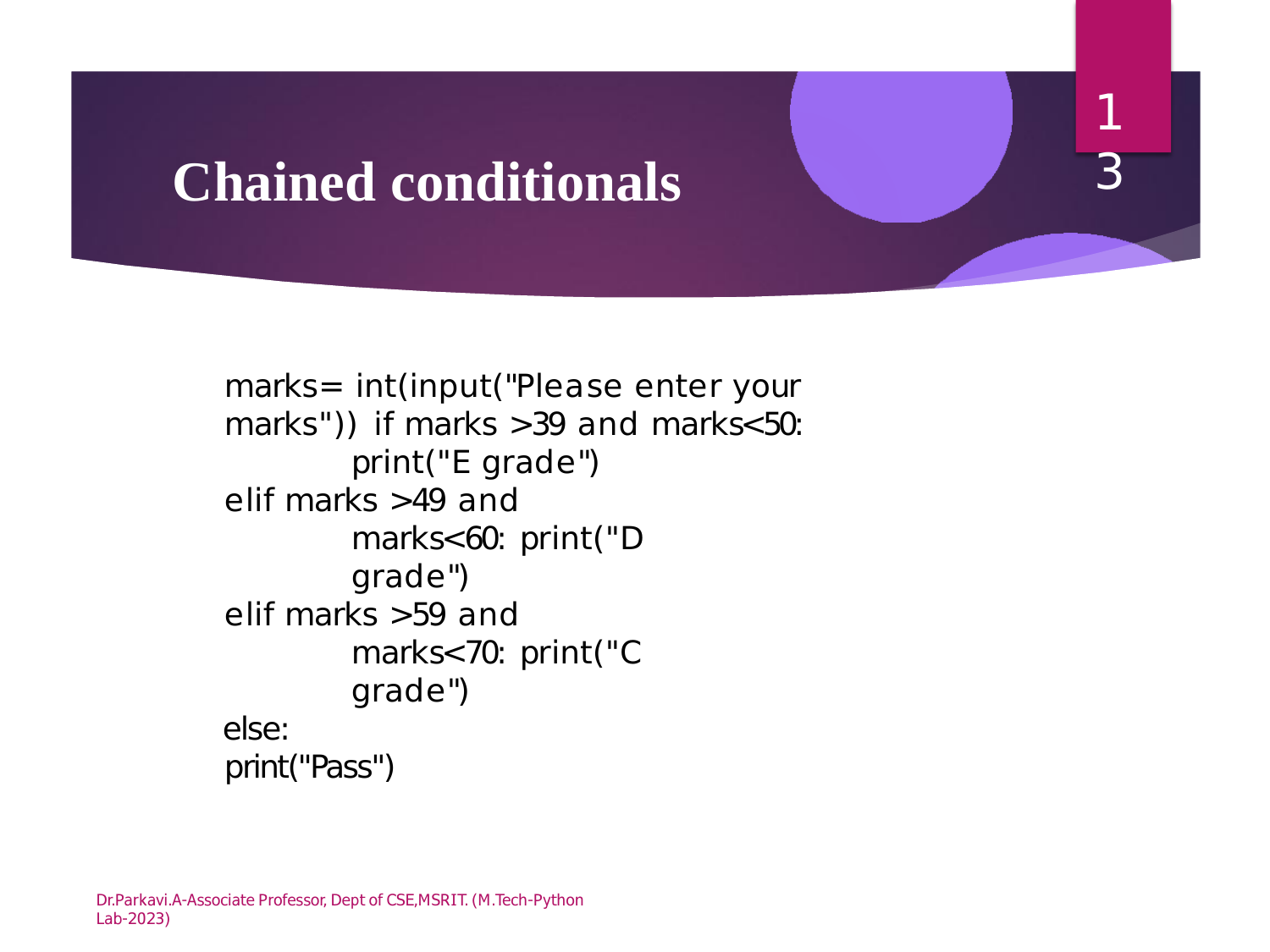

13
# Chained conditionals
marks= int(input("Please enter your marks"))  if marks >39 and marks<50:
print("E grade")
elif marks >49 and marks<60:  print("D grade")
elif marks >59 and marks<70:  print("C grade")
else:
print("Pass")
Dr.Parkavi.A-Associate Professor, Dept of CSE,MSRIT. (M.Tech-Python Lab-2023)